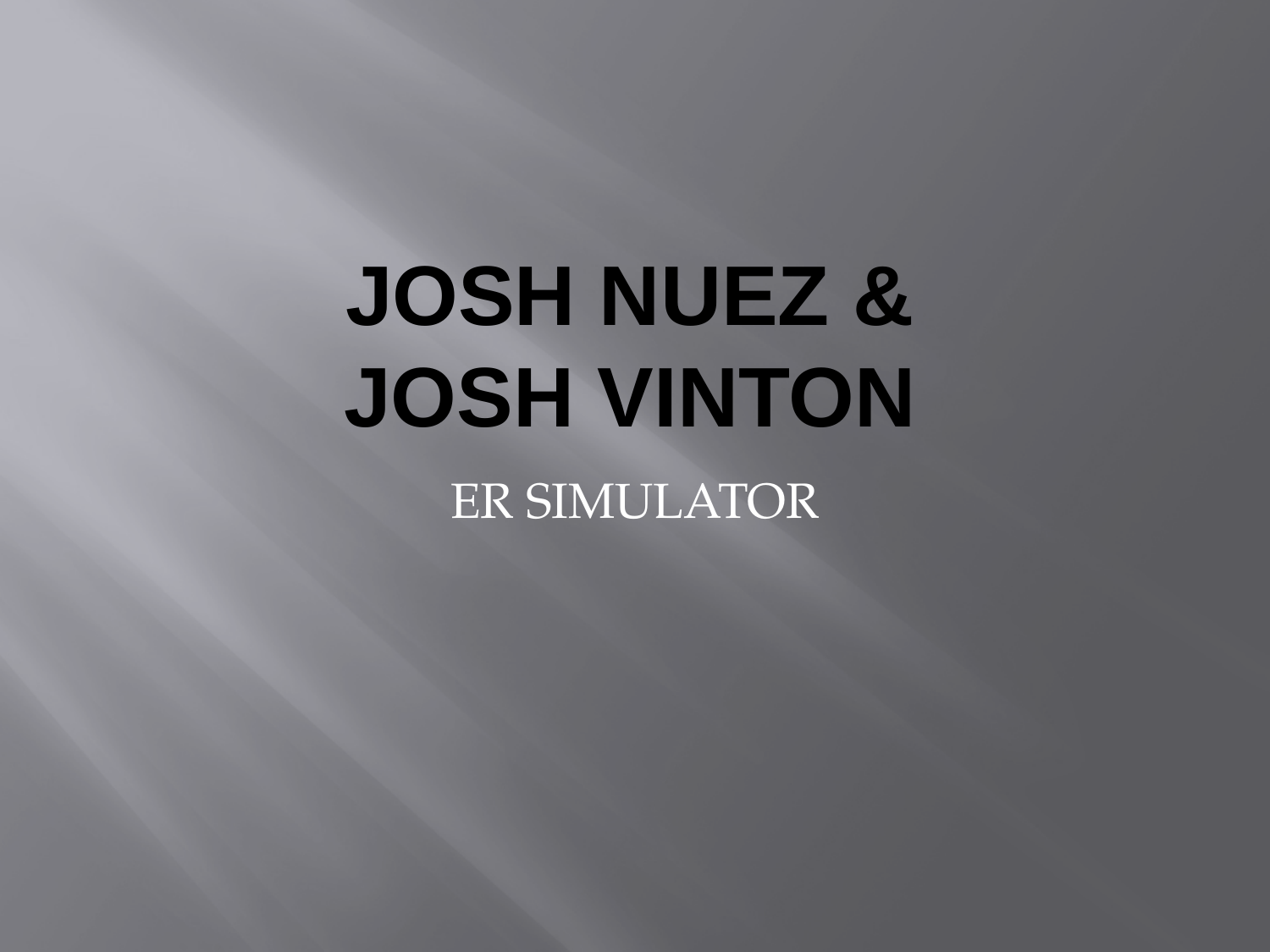

# Josh Nuez & Josh Vinton
ER SIMULATOR